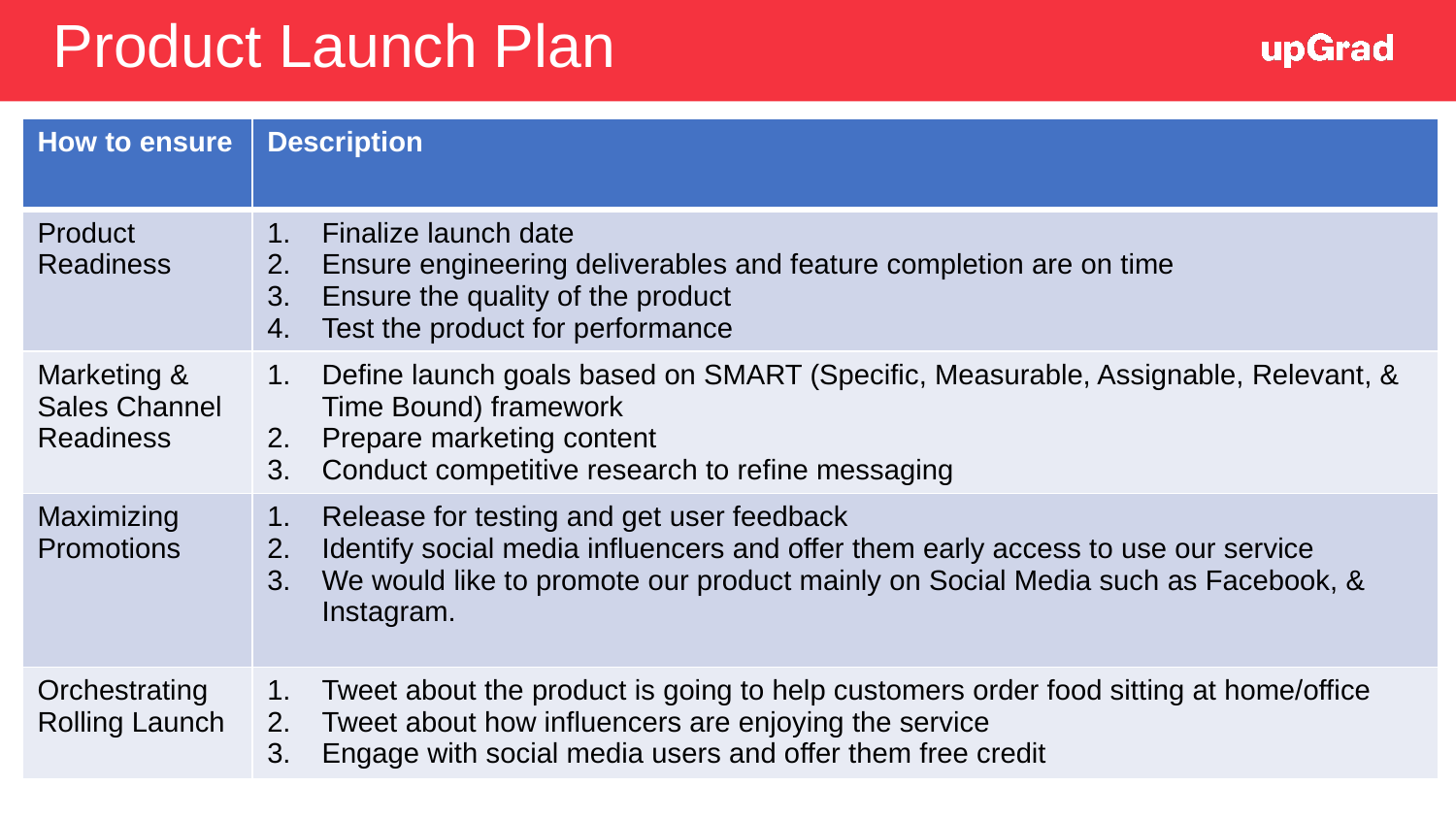

# Product Launch Plan

| How to ensure | Description |
| --- | --- |
| Product Readiness | Finalize launch date Ensure engineering deliverables and feature completion are on time Ensure the quality of the product Test the product for performance |
| Marketing & Sales Channel Readiness | Define launch goals based on SMART (Specific, Measurable, Assignable, Relevant, & Time Bound) framework Prepare marketing content Conduct competitive research to refine messaging |
| Maximizing Promotions | Release for testing and get user feedback Identify social media influencers and offer them early access to use our service We would like to promote our product mainly on Social Media such as Facebook, & Instagram. |
| Orchestrating Rolling Launch | Tweet about the product is going to help customers order food sitting at home/office Tweet about how influencers are enjoying the service Engage with social media users and offer them free credit |